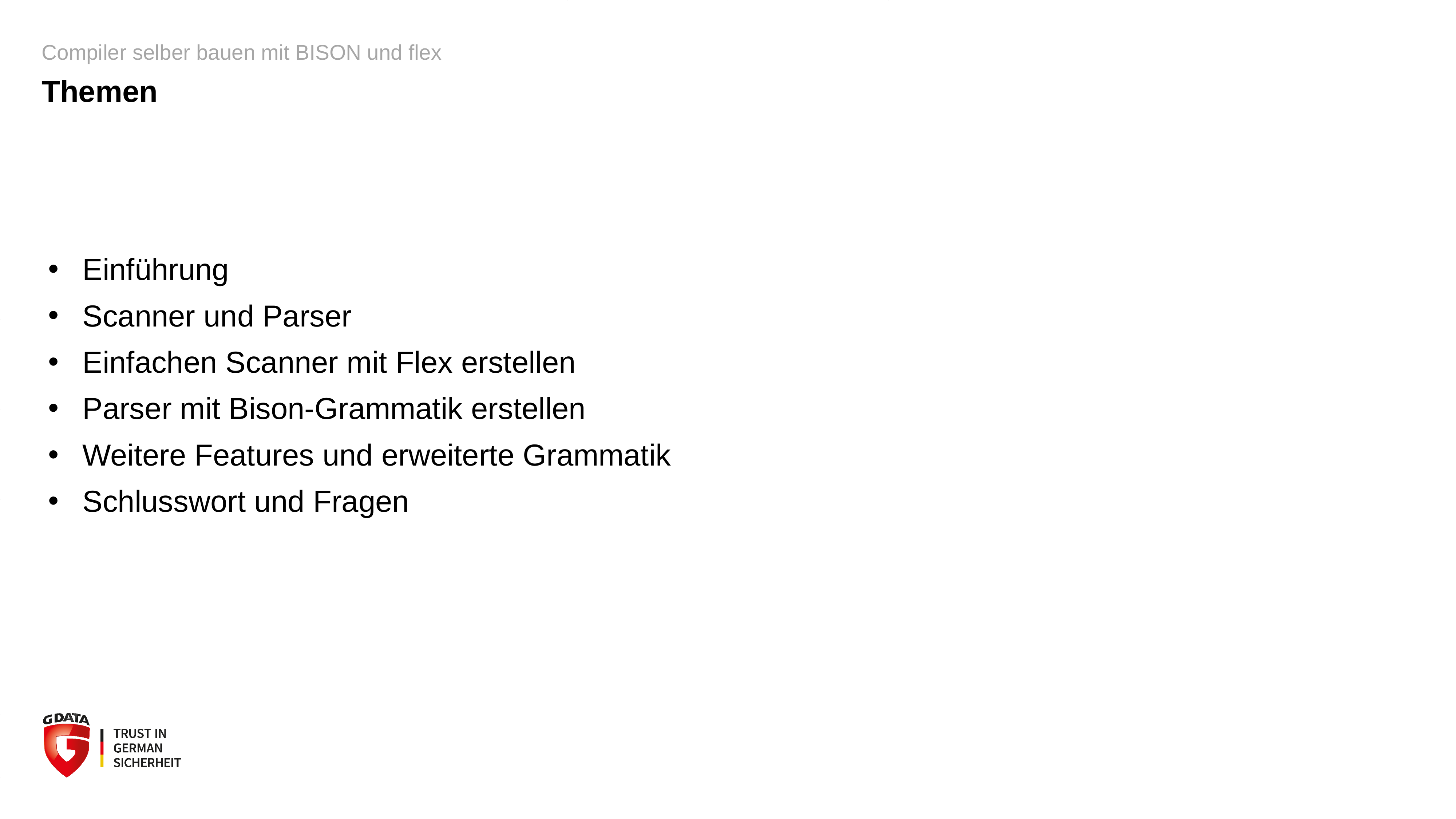

Compiler selber bauen mit BISON und flex
Themen
# Einführung
Scanner und Parser
Einfachen Scanner mit Flex erstellen
Parser mit Bison-Grammatik erstellen
Weitere Features und erweiterte Grammatik
Schlusswort und Fragen